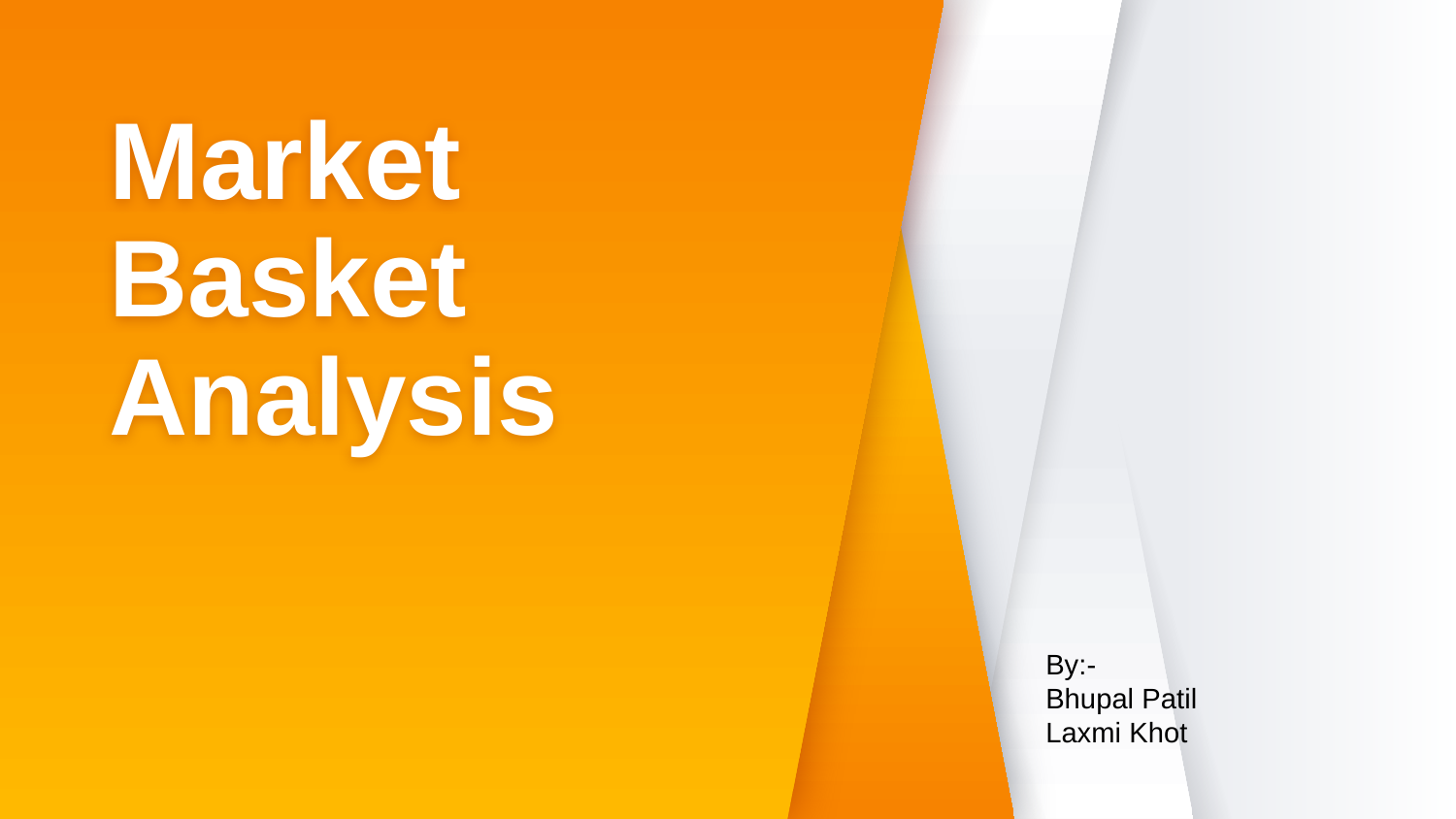

# Market Basket Analysis
By:-
Bhupal Patil
Laxmi Khot